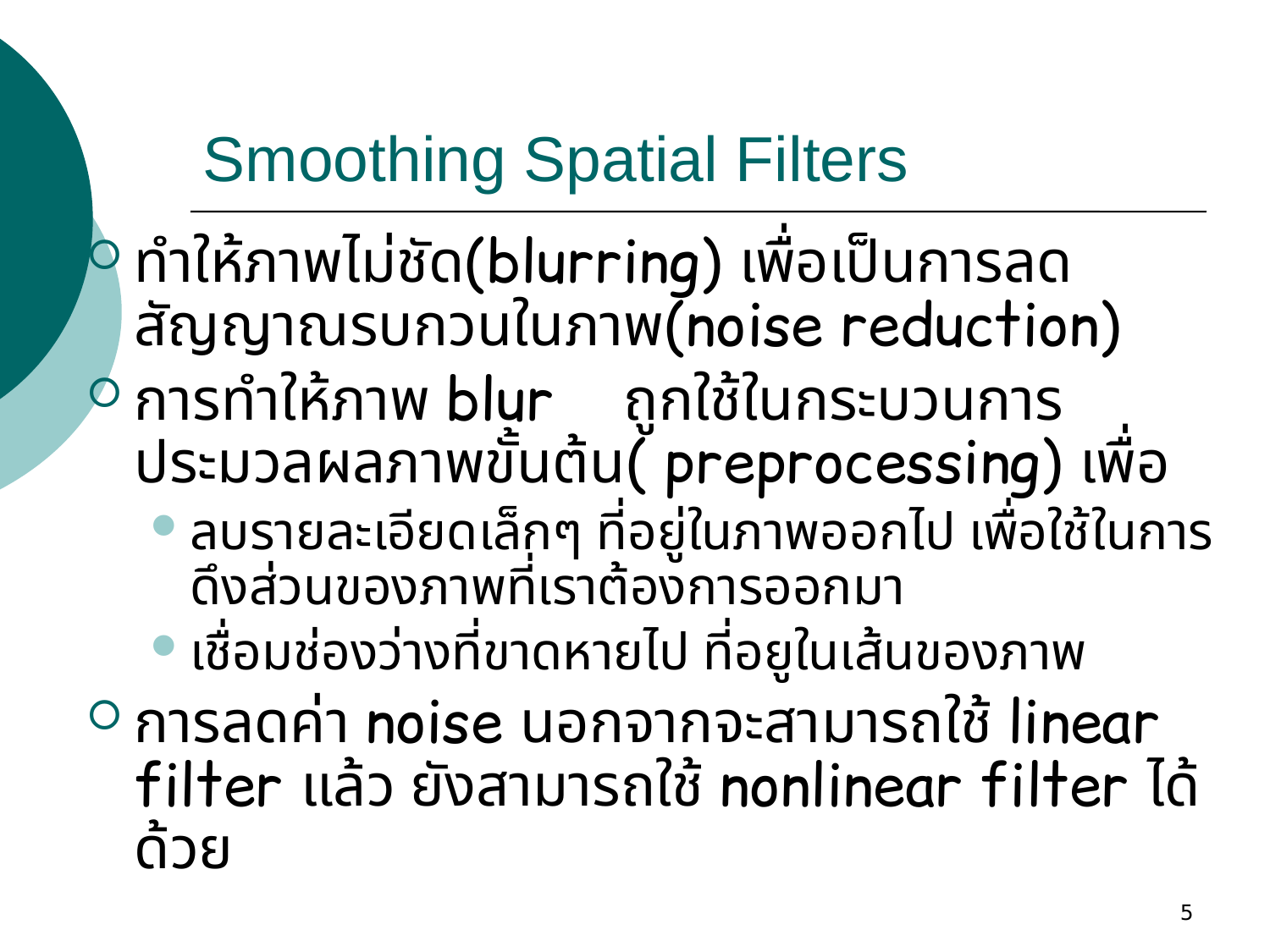

# Smoothing Spatial Filters
ทำให้ภาพไม่ชัด(blurring) เพื่อเป็นการลดสัญญาณรบกวนในภาพ(noise reduction)
การทำให้ภาพ blur    ถูกใช้ในกระบวนการประมวลผลภาพขั้นต้น( preprocessing) เพื่อ
ลบรายละเอียดเล็กๆ ที่อยู่ในภาพออกไป เพื่อใช้ในการดึงส่วนของภาพที่เราต้องการออกมา
เชื่อมช่องว่างที่ขาดหายไป ที่อยูในเส้นของภาพ
การลดค่า noise นอกจากจะสามารถใช้ linear filter แล้ว ยังสามารถใช้ nonlinear filter ได้ด้วย
5